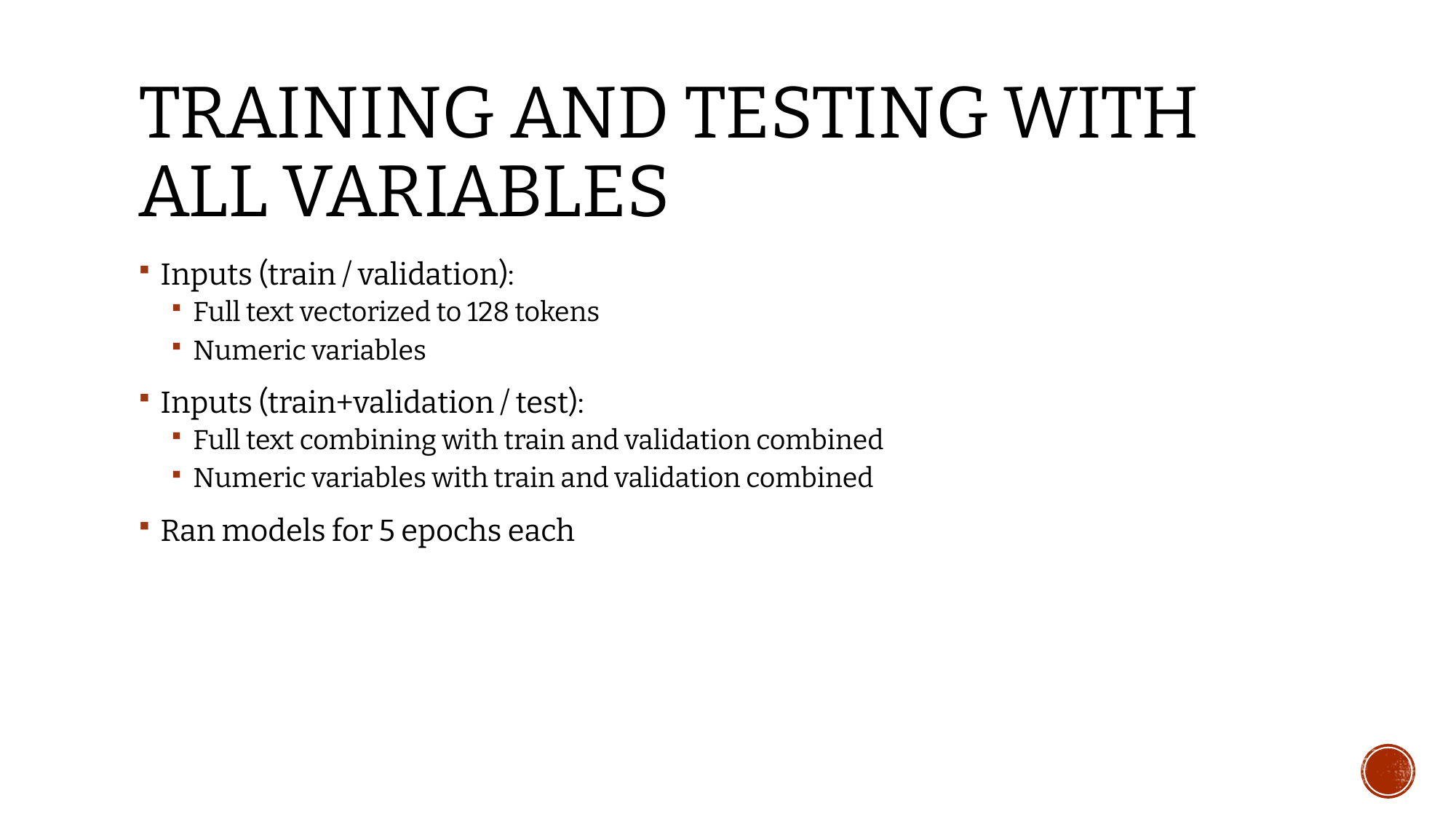

# Training and Testing with all variables
Inputs (train / validation):
Full text vectorized to 128 tokens
Numeric variables
Inputs (train+validation / test):
Full text combining with train and validation combined
Numeric variables with train and validation combined
Ran models for 5 epochs each